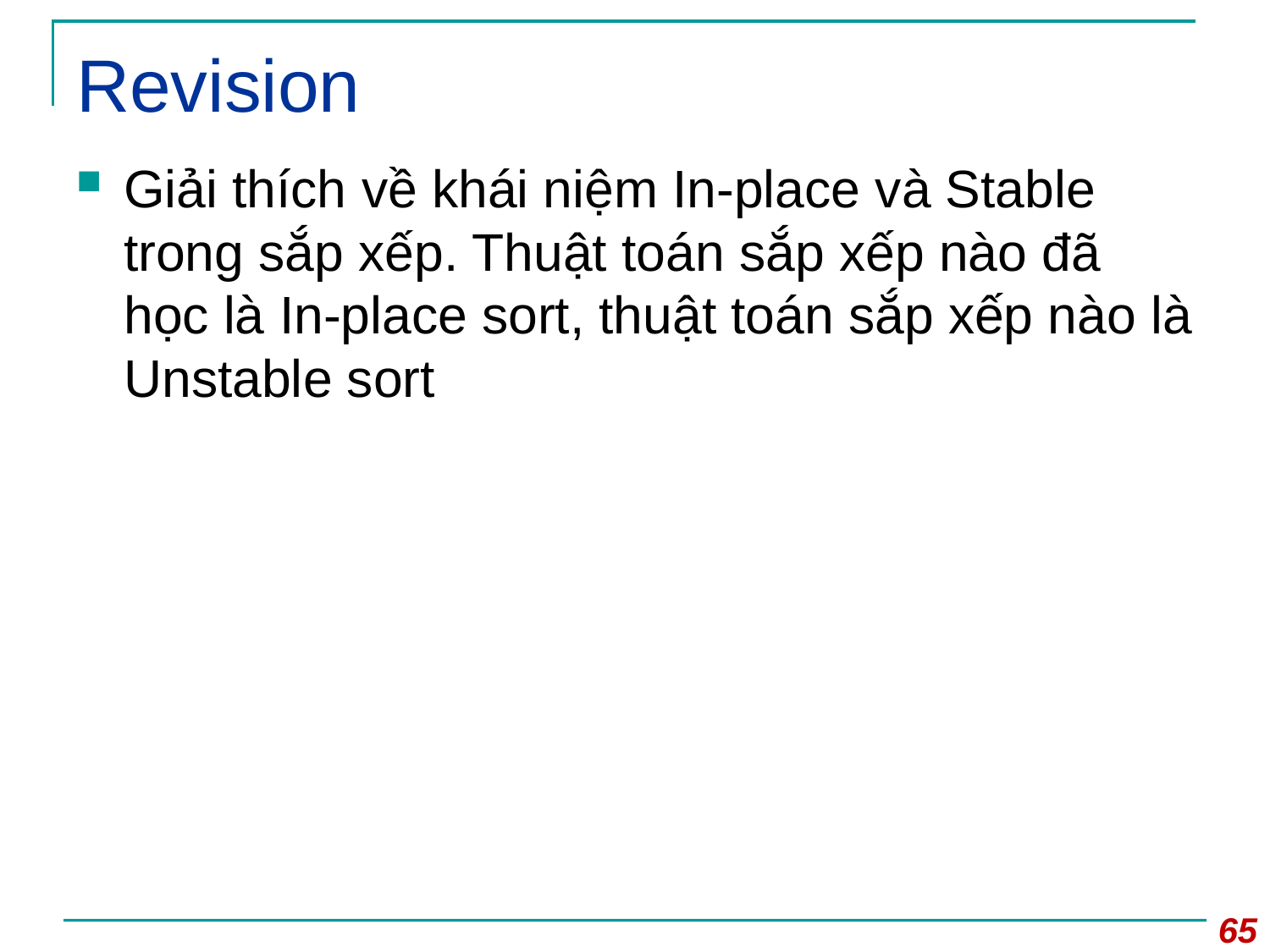

# Revision
Giải thích về khái niệm In-place và Stable trong sắp xếp. Thuật toán sắp xếp nào đã học là In-place sort, thuật toán sắp xếp nào là Unstable sort
65